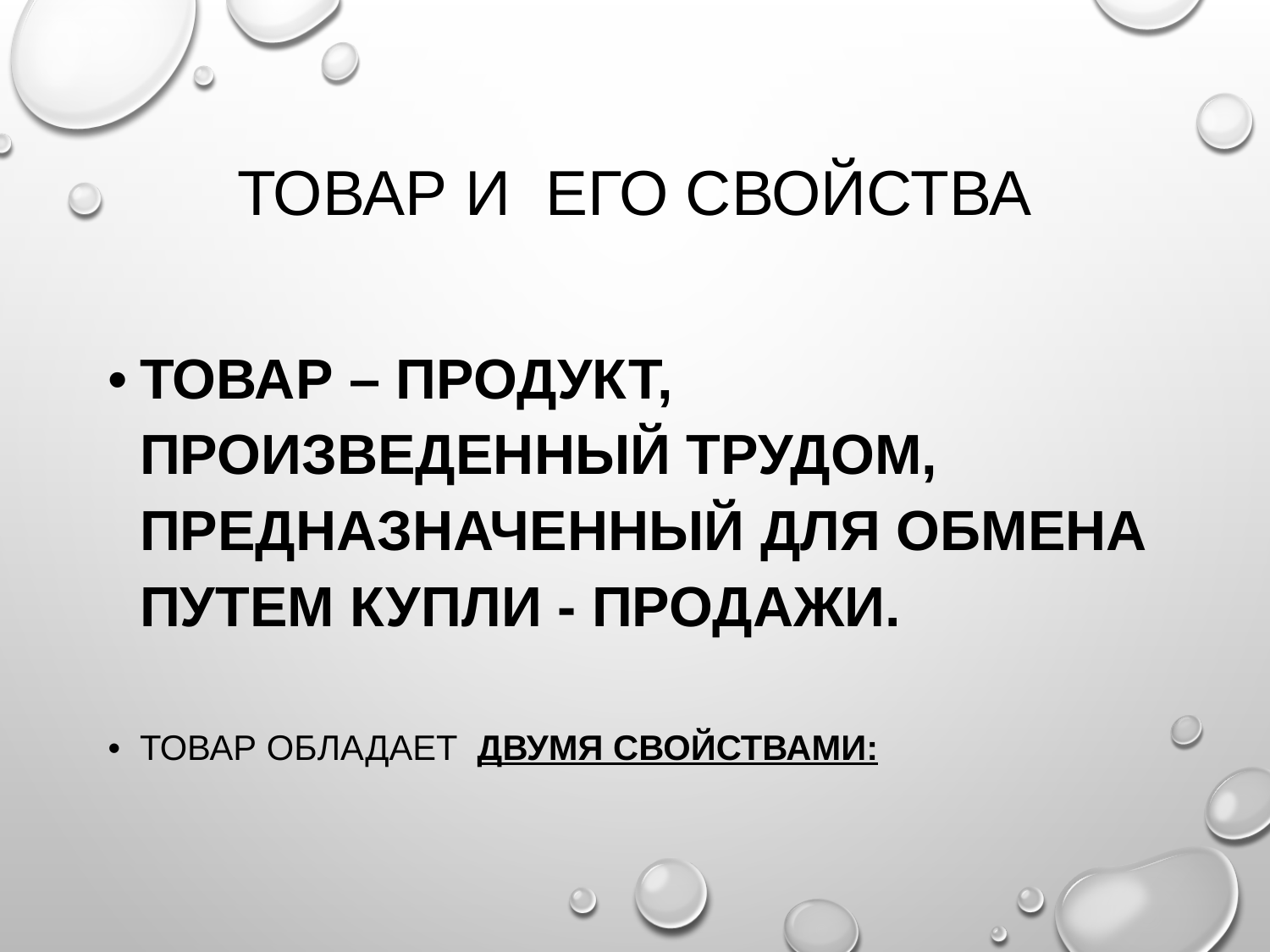

# ТОВАР И  его свойства
Товар – продукт, произведенный трудом, предназначенный для обмена путем купли - продажи.

Товар обладает  двумя свойствами: